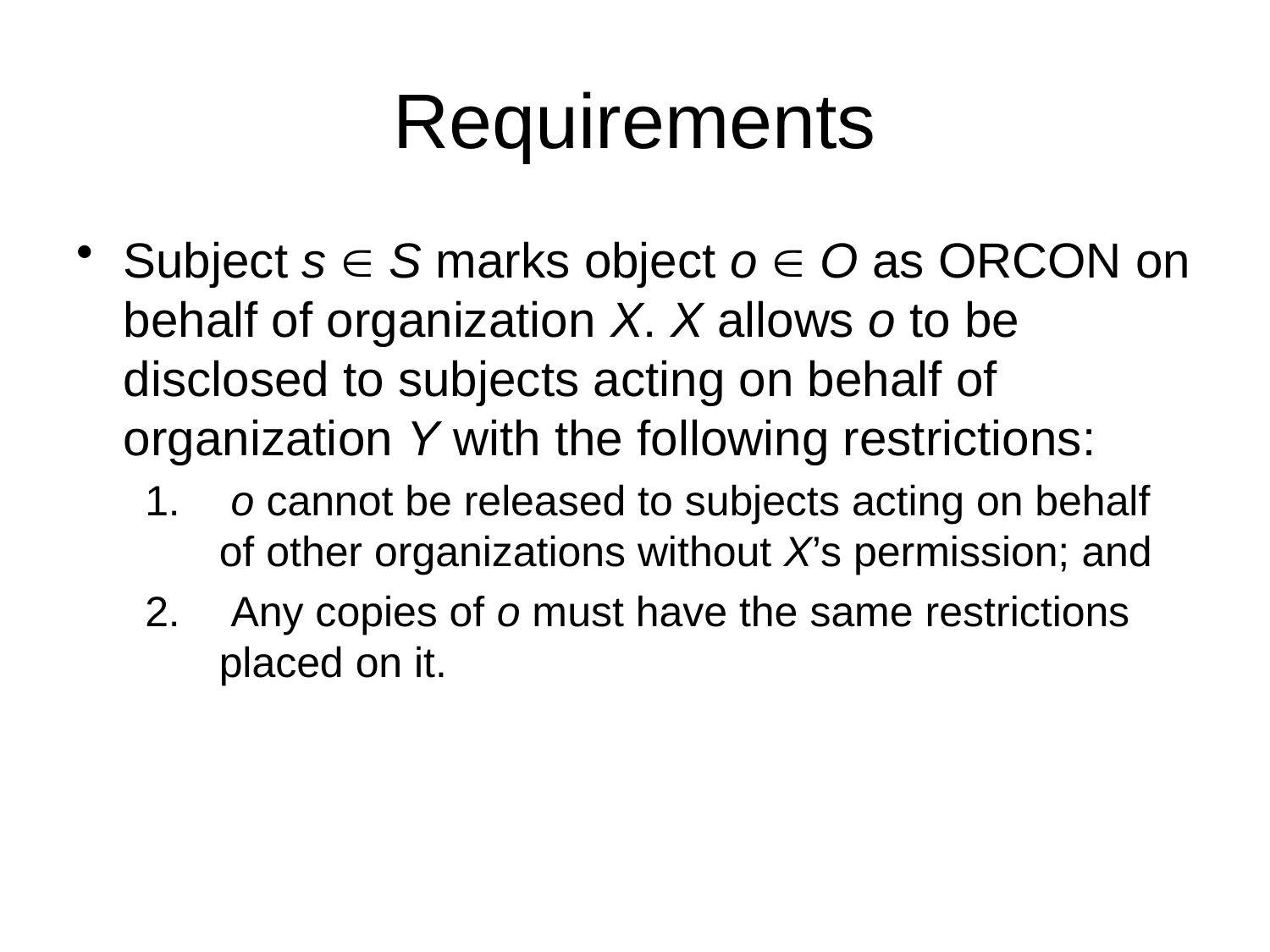

# Requirements
Subject s ∈ S marks object o ∈ O as ORCON on behalf of organization X. X allows o to be disclosed to subjects acting on behalf of organization Y with the following restrictions:
 o cannot be released to subjects acting on behalf of other organizations without X’s permission; and
 Any copies of o must have the same restrictions placed on it.